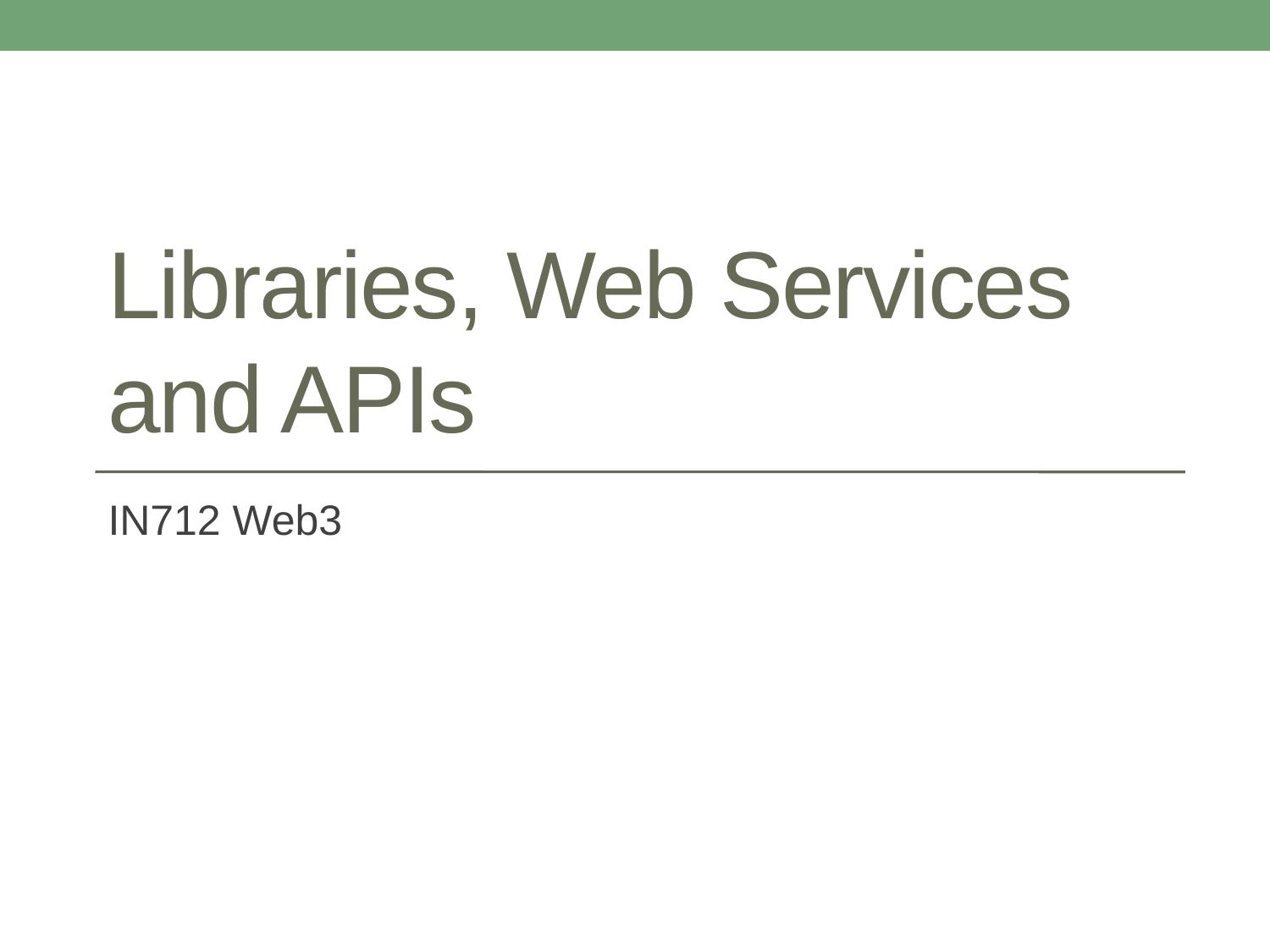

# Libraries, Web Services and APIs
IN712 Web3